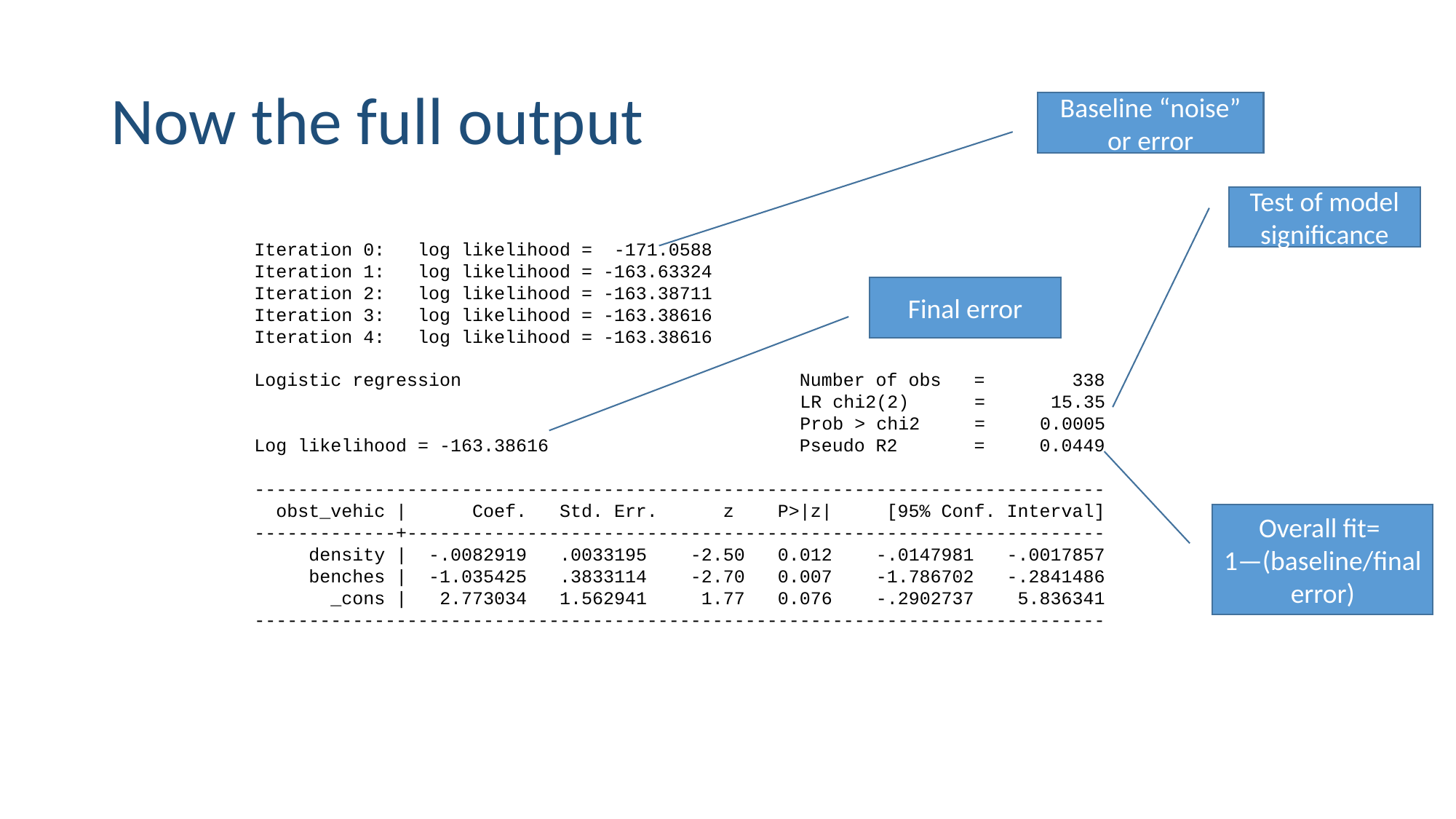

# Now the full output
Baseline “noise” or error
Test of model significance
Iteration 0:   log likelihood =  -171.0588
Iteration 1:   log likelihood = -163.63324
Iteration 2:   log likelihood = -163.38711
Iteration 3:   log likelihood = -163.38616
Iteration 4:   log likelihood = -163.38616

Logistic regression                               Number of obs   =        338
                                                  LR chi2(2)      =      15.35
                                                  Prob > chi2     =     0.0005
Log likelihood = -163.38616                       Pseudo R2       =     0.0449

------------------------------------------------------------------------------
  obst_vehic |      Coef.   Std. Err.      z    P>|z|     [95% Conf. Interval]
-------------+----------------------------------------------------------------
     density |  -.0082919   .0033195    -2.50   0.012    -.0147981   -.0017857
     benches |  -1.035425   .3833114    -2.70   0.007    -1.786702   -.2841486
       _cons |   2.773034   1.562941     1.77   0.076    -.2902737    5.836341
------------------------------------------------------------------------------
Final error
Overall fit=
1—(baseline/final error)